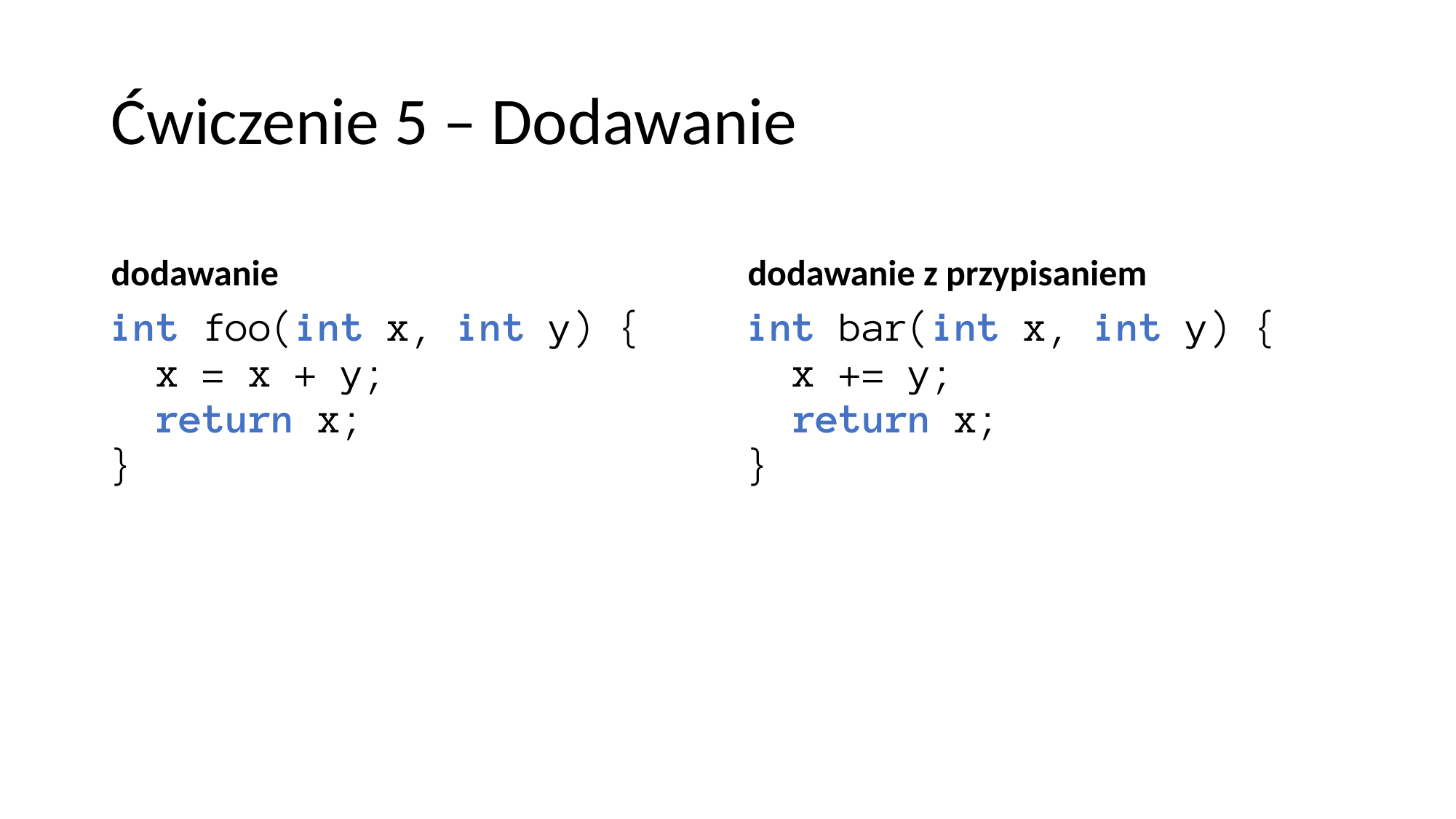

# Ćwiczenie 5 – Dodawanie
dodawanie
dodawanie z przypisaniem
int foo(int x, int y) {
  x = x + y;
  return x;
}

foo(int, int):
  lea eax, [rdi+rsi]
  ret
int bar(int x, int y) {
  x += y;
  return x;
}

bar(int, int):
  lea eax, [rdi+rsi]
  ret